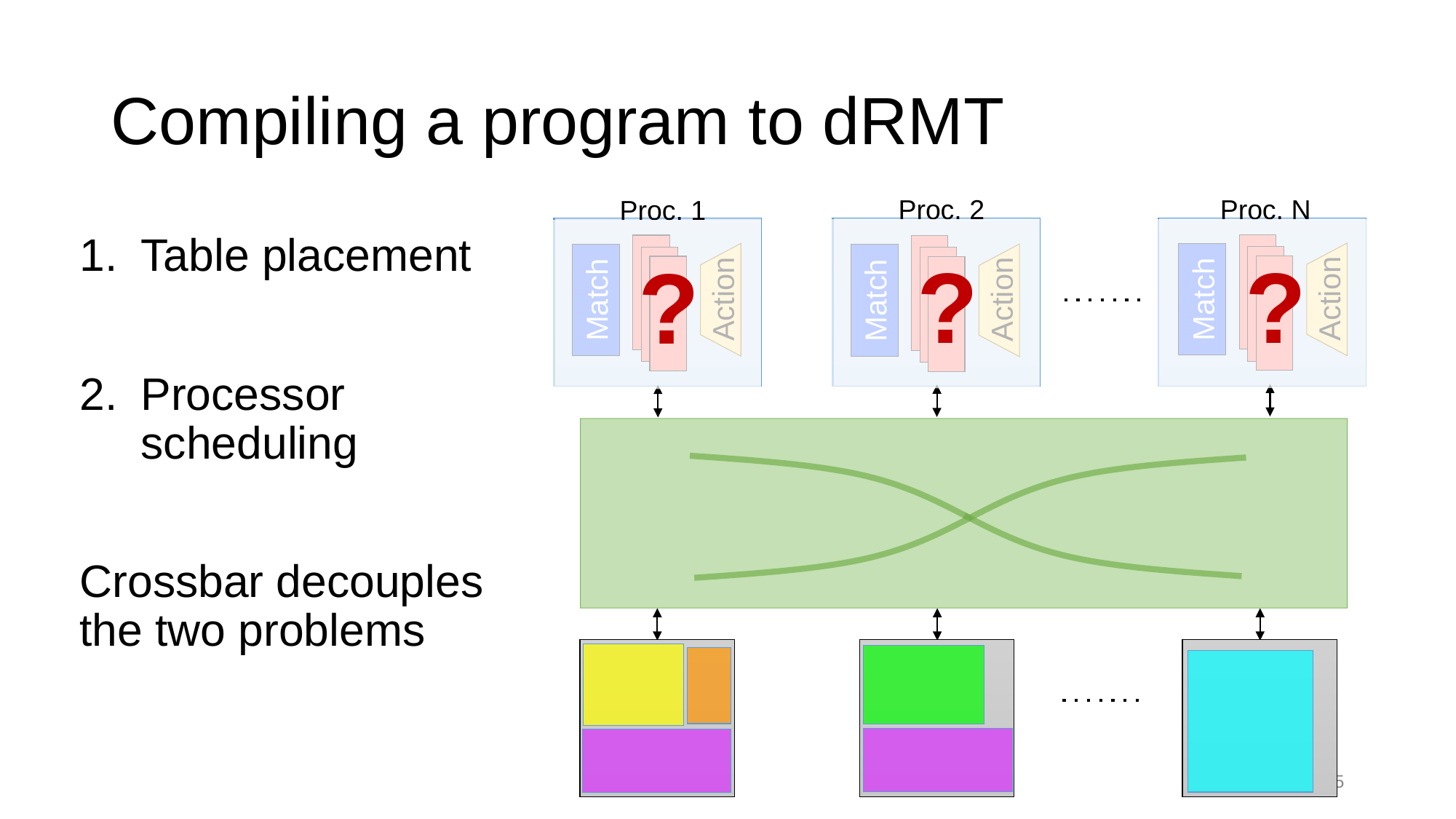

# Compiling a program to dRMT
Proc. N
Proc. 2
Proc. 1

Action

Match
Action

Match
Action

Match

Memory Cluster 1
Memory Cluster 2
Memory Cluster N

?

?

?
Table placement

Processor scheduling

Crossbar decouples the two problems

15